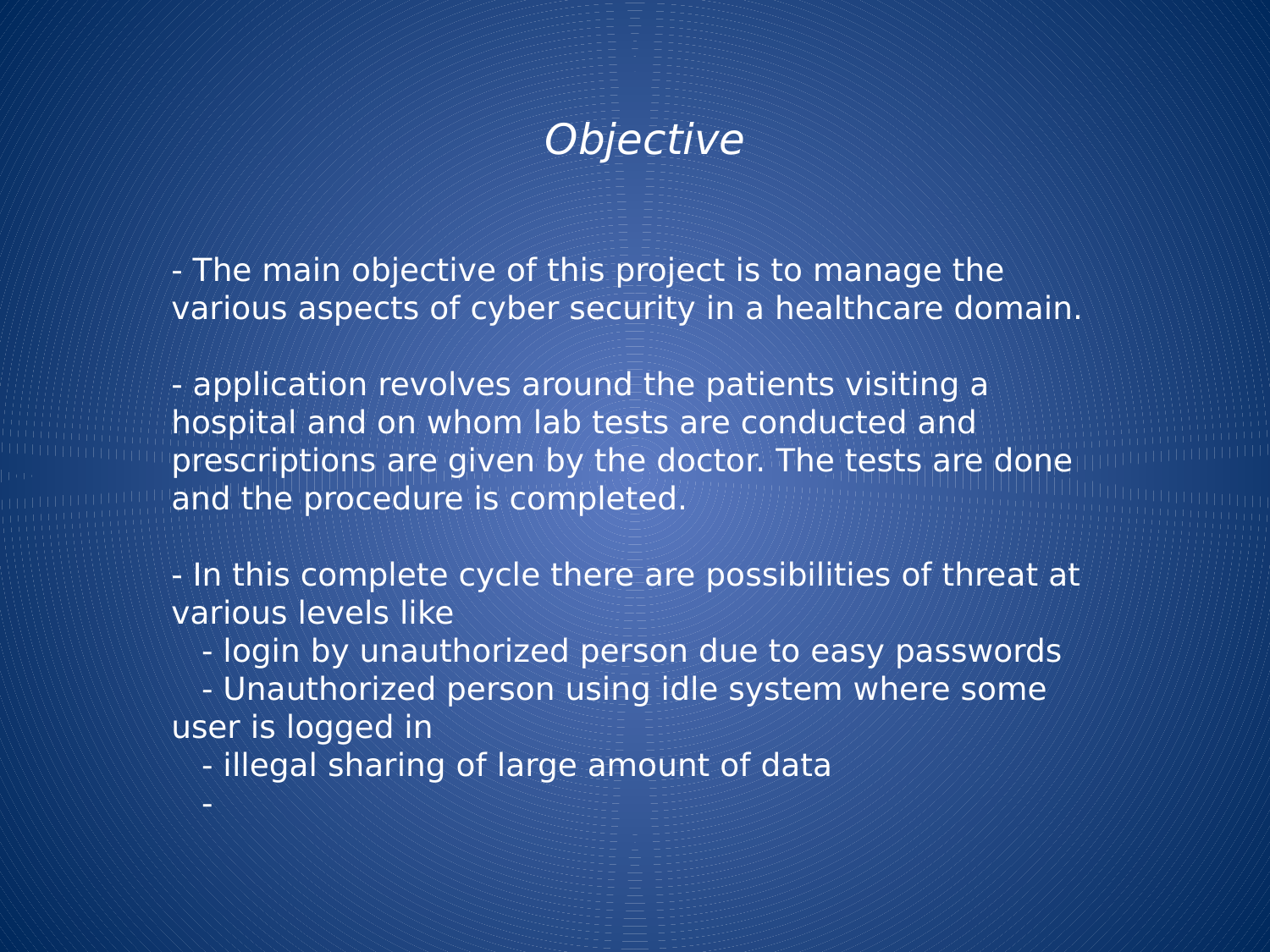

Objective
- The main objective of this project is to manage the various aspects of cyber security in a healthcare domain.

- application revolves around the patients visiting a hospital and on whom lab tests are conducted and prescriptions are given by the doctor. The tests are done and the procedure is completed.

- In this complete cycle there are possibilities of threat at various levels like
   - login by unauthorized person due to easy passwords
   - Unauthorized person using idle system where some  user is logged in
   - illegal sharing of large amount of data
   -